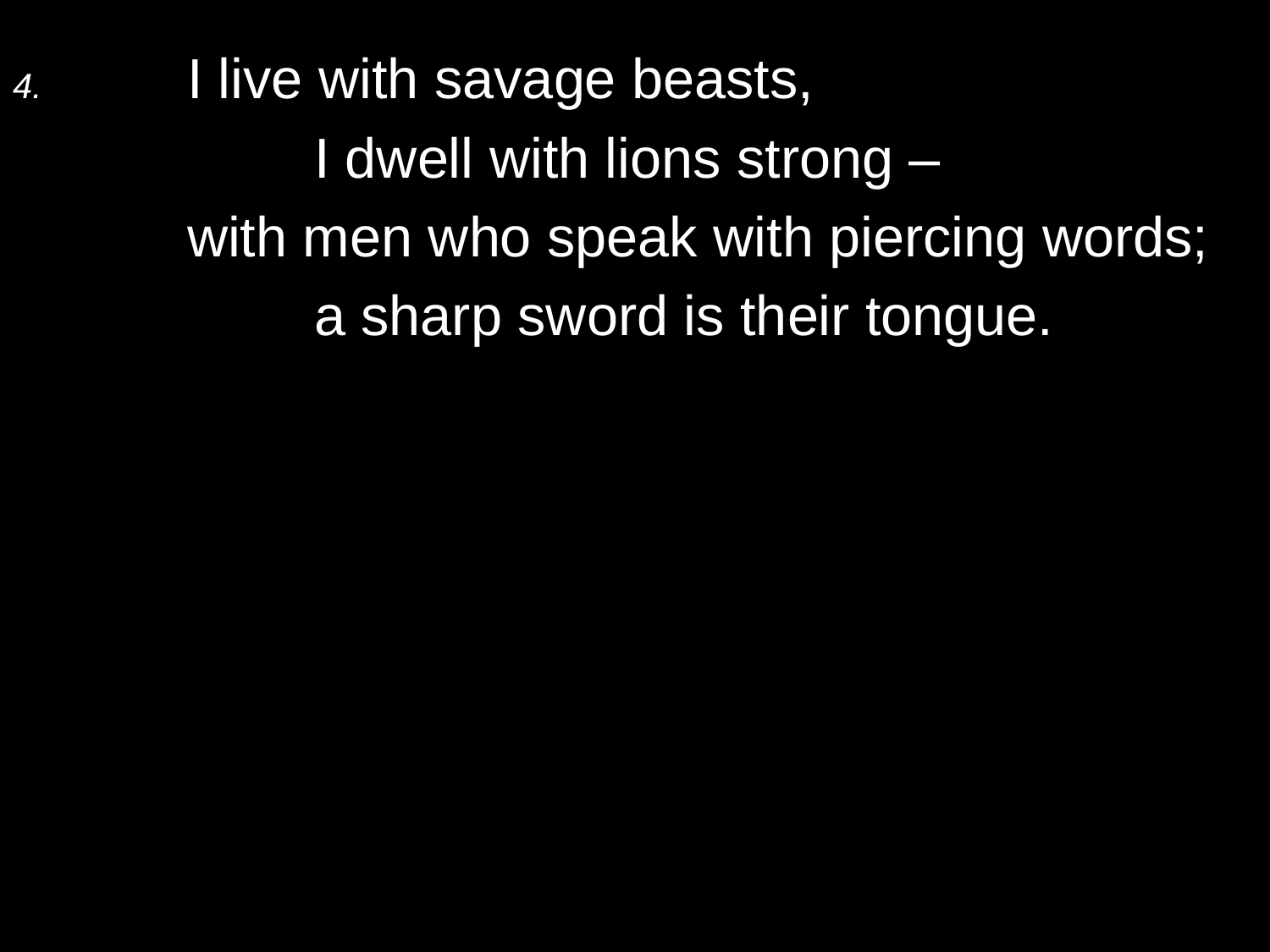

4.	I live with savage beasts,
		I dwell with lions strong –
	with men who speak with piercing words;
		a sharp sword is their tongue.